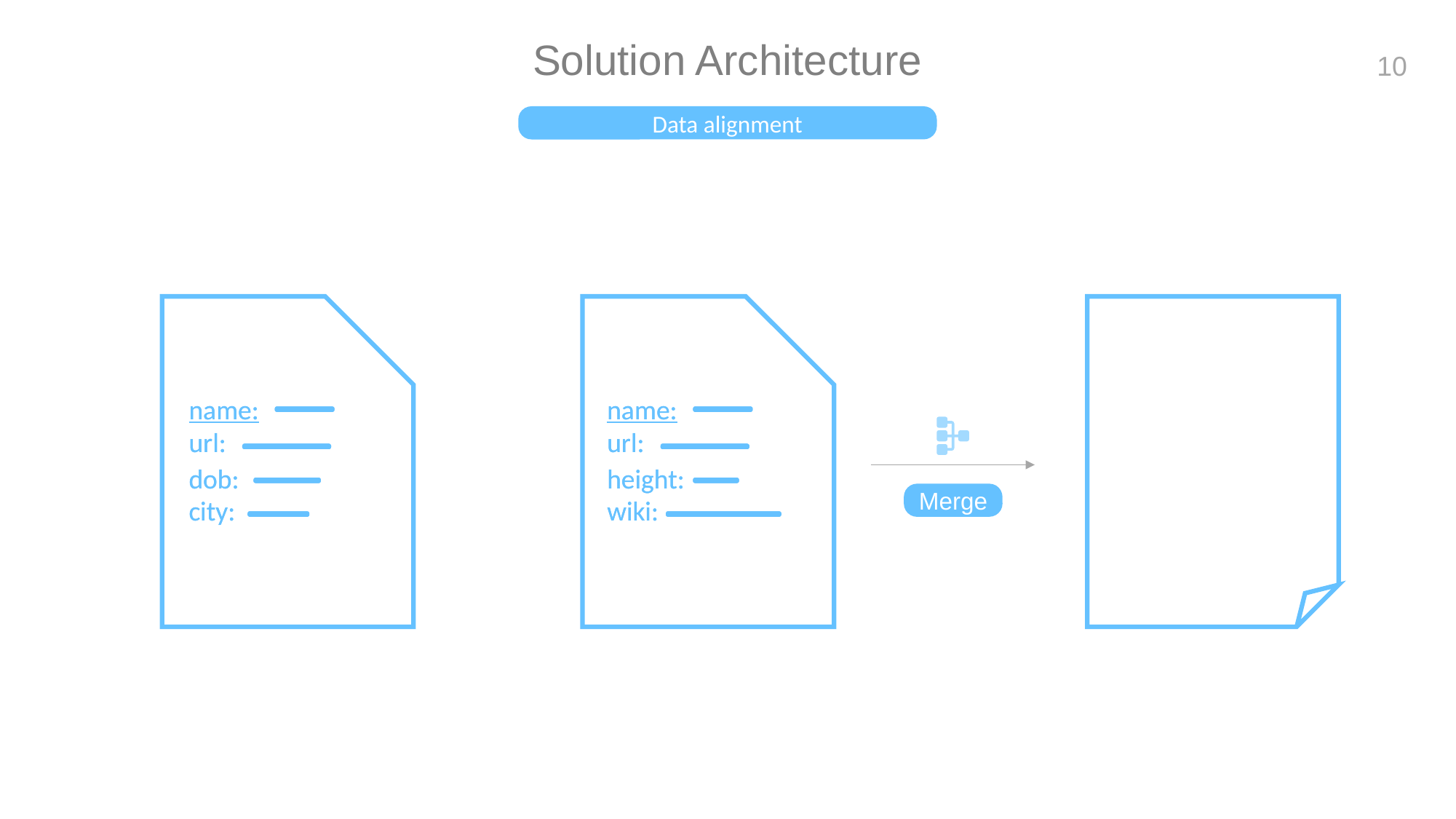

Solution Architecture
10
Data alignment

name:

name:

name:

name:

url:

url:

url:

url:

dob:

dob:

height:

height:

Merge
city:

city:

wiki:

wiki: